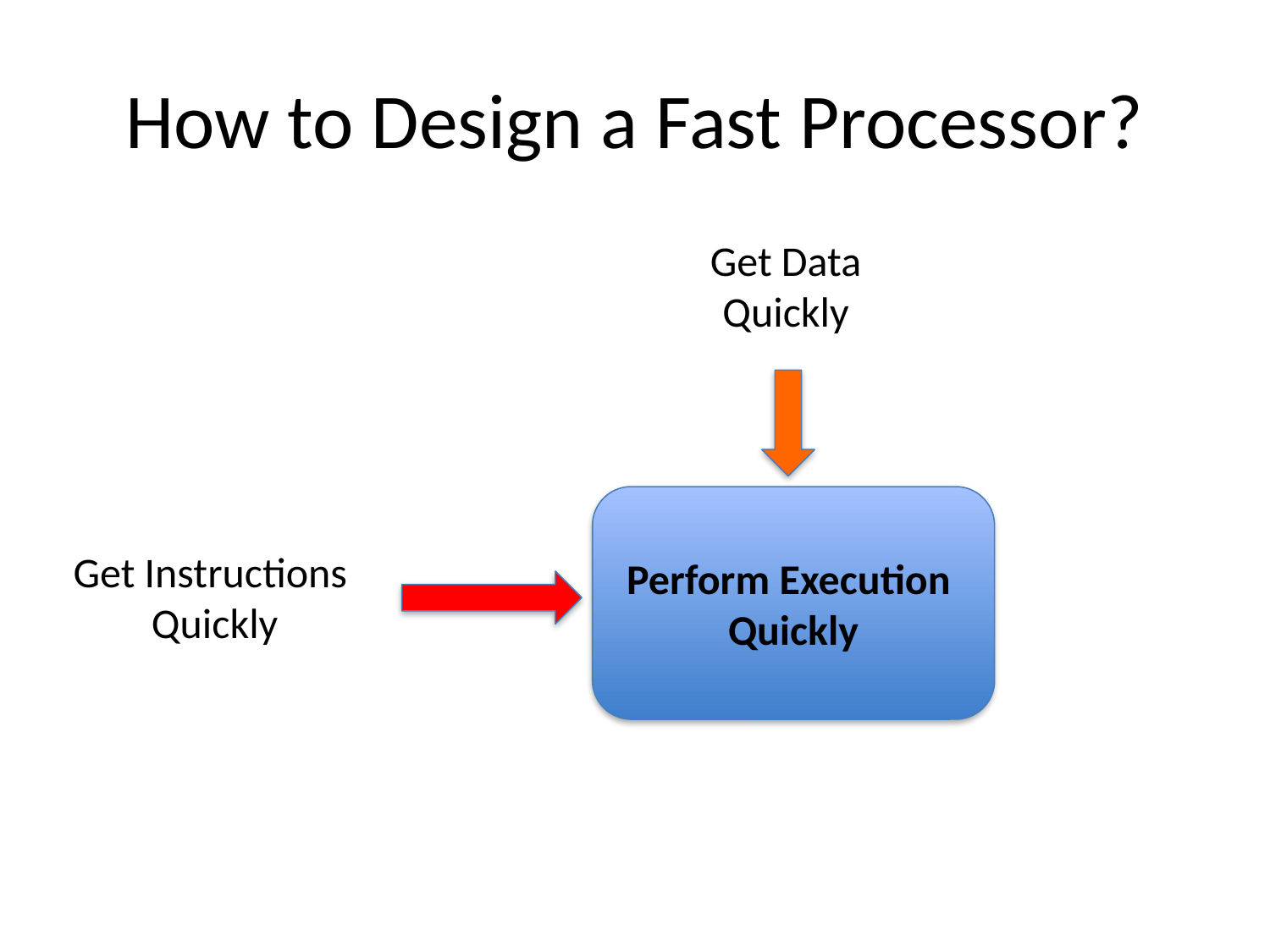

# How to Design a Fast Processor?
Get Data
Quickly

Perform Execution  Quickly
Get Instructions
Quickly